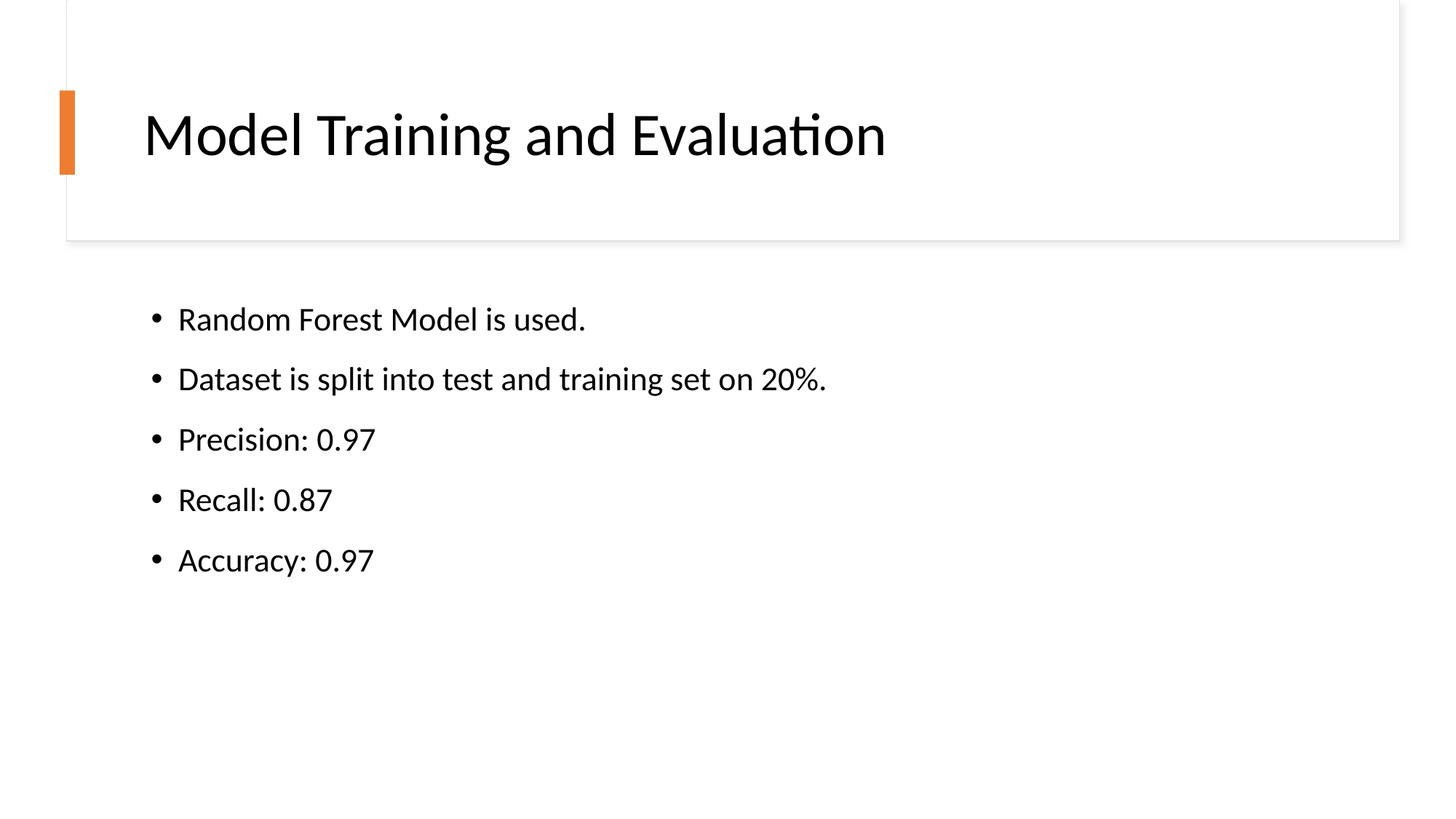

# Model Training and Evaluation

Random Forest Model is used.
Dataset is split into test and training set on 20%.
Precision: 0.97
Recall: 0.87
Accuracy: 0.97
Tej Dave